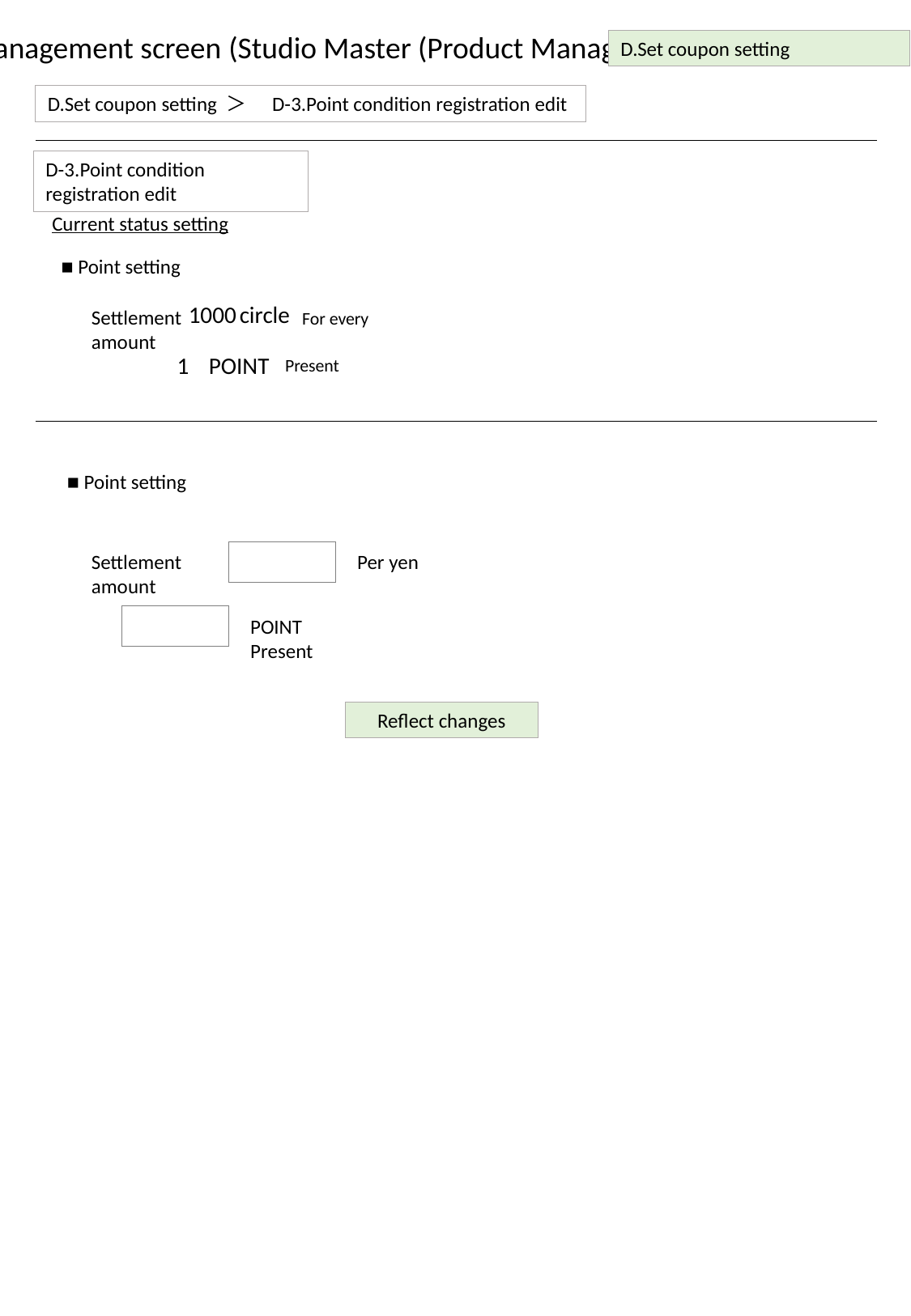

Management screen (Studio Master (Product Management))
D.Set coupon setting
D.Set coupon setting ＞　D-3.Point condition registration edit
D-3.Point condition registration edit
Current status setting
■ Point setting
1000
circle
Settlement amount
For every
POINT
1
Present
■ Point setting

Per yen
Settlement amount

POINT Present
Reflect changes